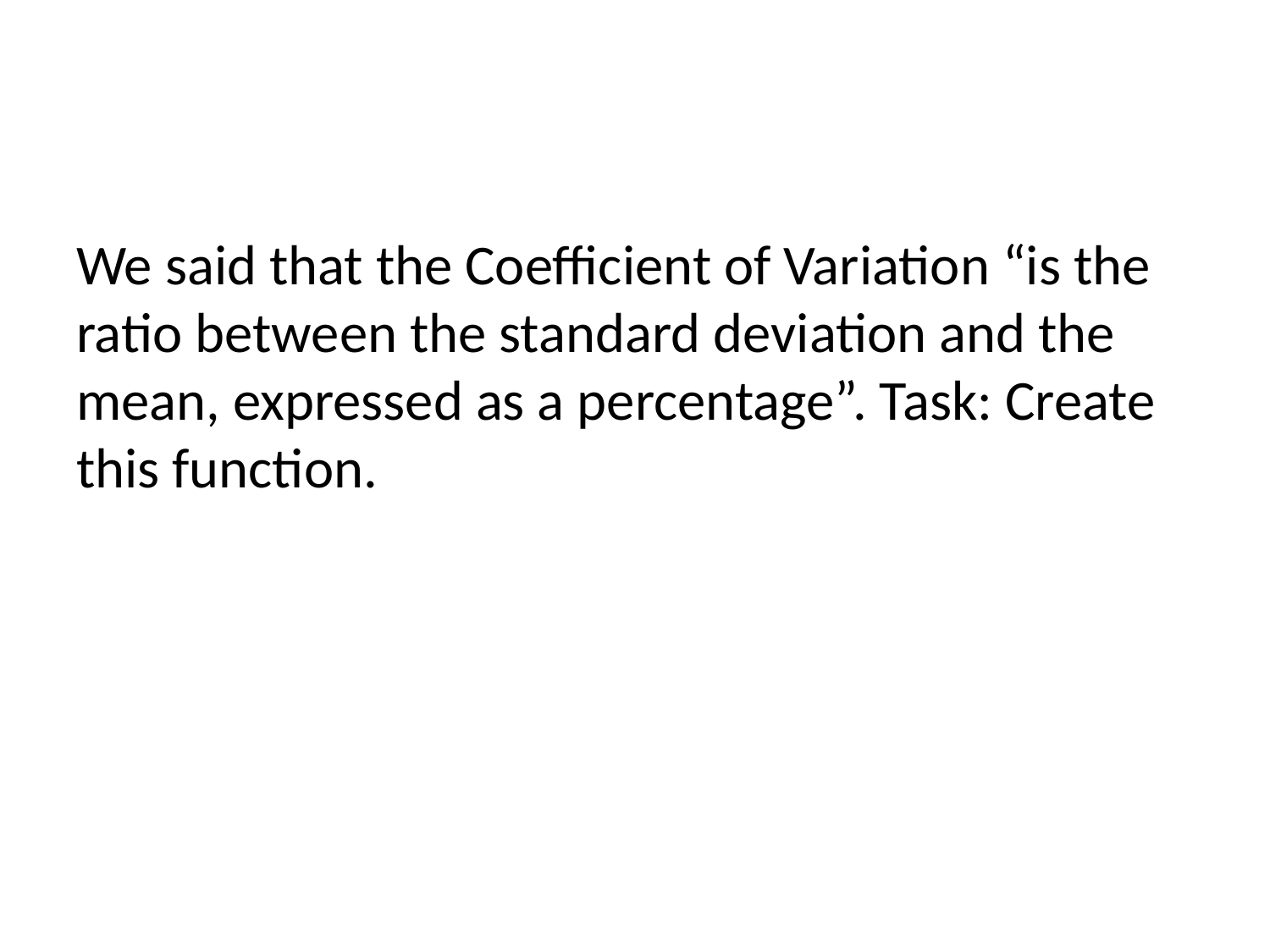

We said that the Coefficient of Variation “is the ratio between the standard deviation and the mean, expressed as a percentage”. Task: Create this function.